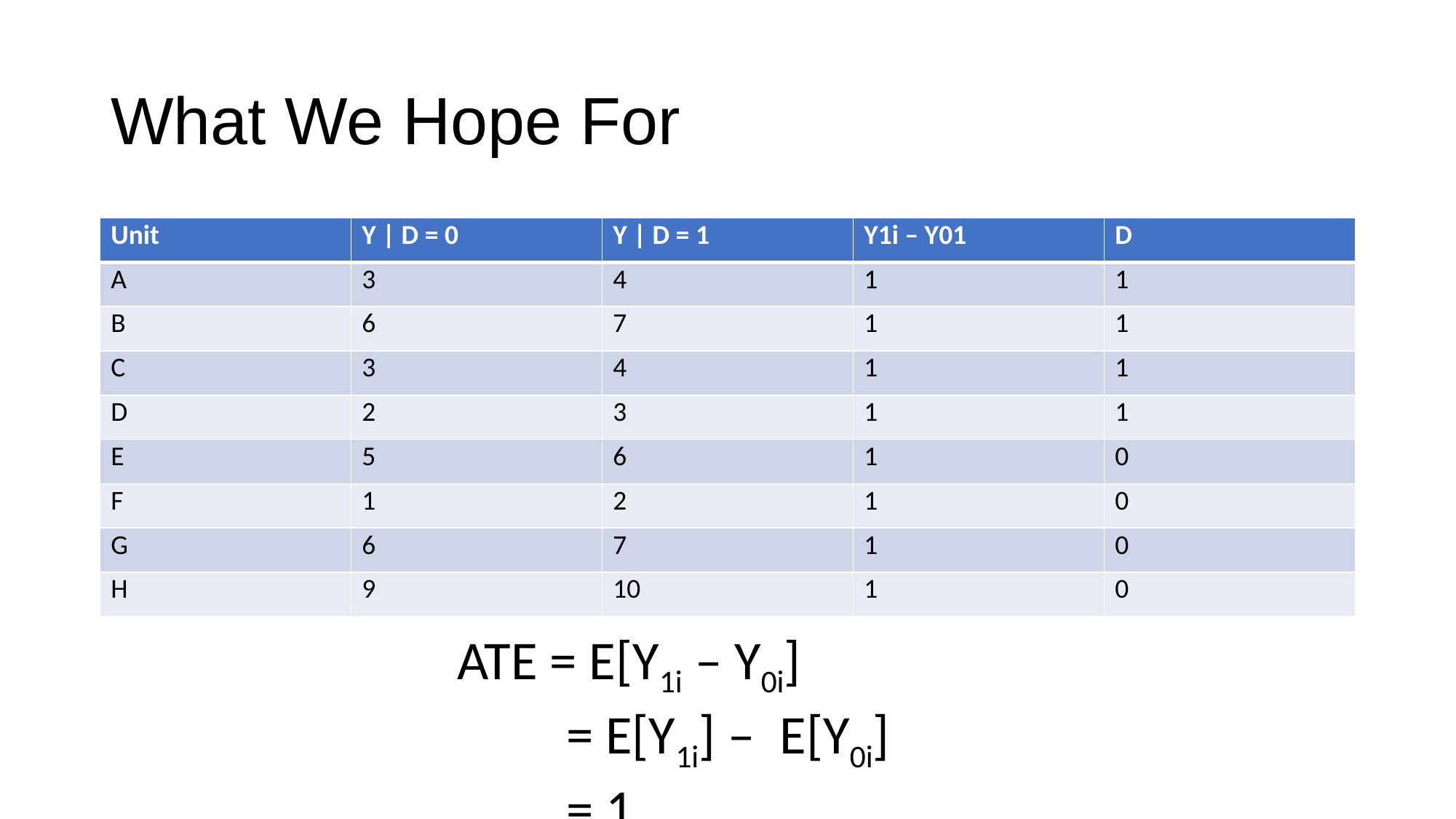

# What We Hope For
| Unit | Y | D = 0 | Y | D = 1 | Y1i – Y01 | D |
| --- | --- | --- | --- | --- |
| A | 3 | 4 | 1 | 1 |
| B | 6 | 7 | 1 | 1 |
| C | 3 | 4 | 1 | 1 |
| D | 2 | 3 | 1 | 1 |
| E | 5 | 6 | 1 | 0 |
| F | 1 | 2 | 1 | 0 |
| G | 6 | 7 | 1 | 0 |
| H | 9 | 10 | 1 | 0 |
ATE = E[Y1i – Y0i]
	= E[Y1i] –  E[Y0i]
	= 1